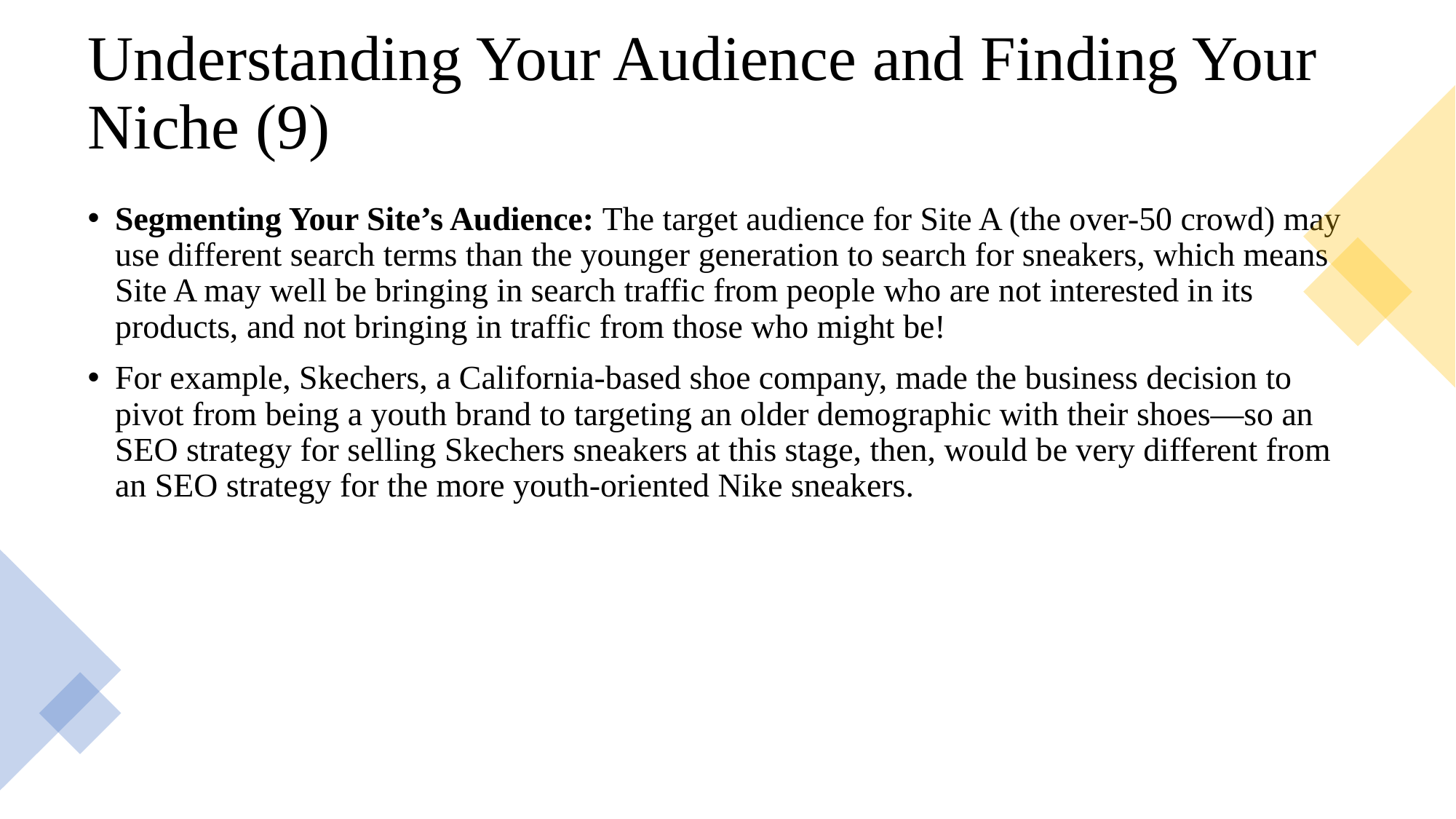

# Understanding Your Audience and Finding Your Niche (9)

Segmenting Your Site’s Audience: The target audience for Site A (the over-50 crowd) may use different search terms than the younger generation to search for sneakers, which means Site A may well be bringing in search traffic from people who are not interested in its products, and not bringing in traffic from those who might be!
For example, Skechers, a California-based shoe company, made the business decision to pivot from being a youth brand to targeting an older demographic with their shoes—so an SEO strategy for selling Skechers sneakers at this stage, then, would be very different from an SEO strategy for the more youth-oriented Nike sneakers.